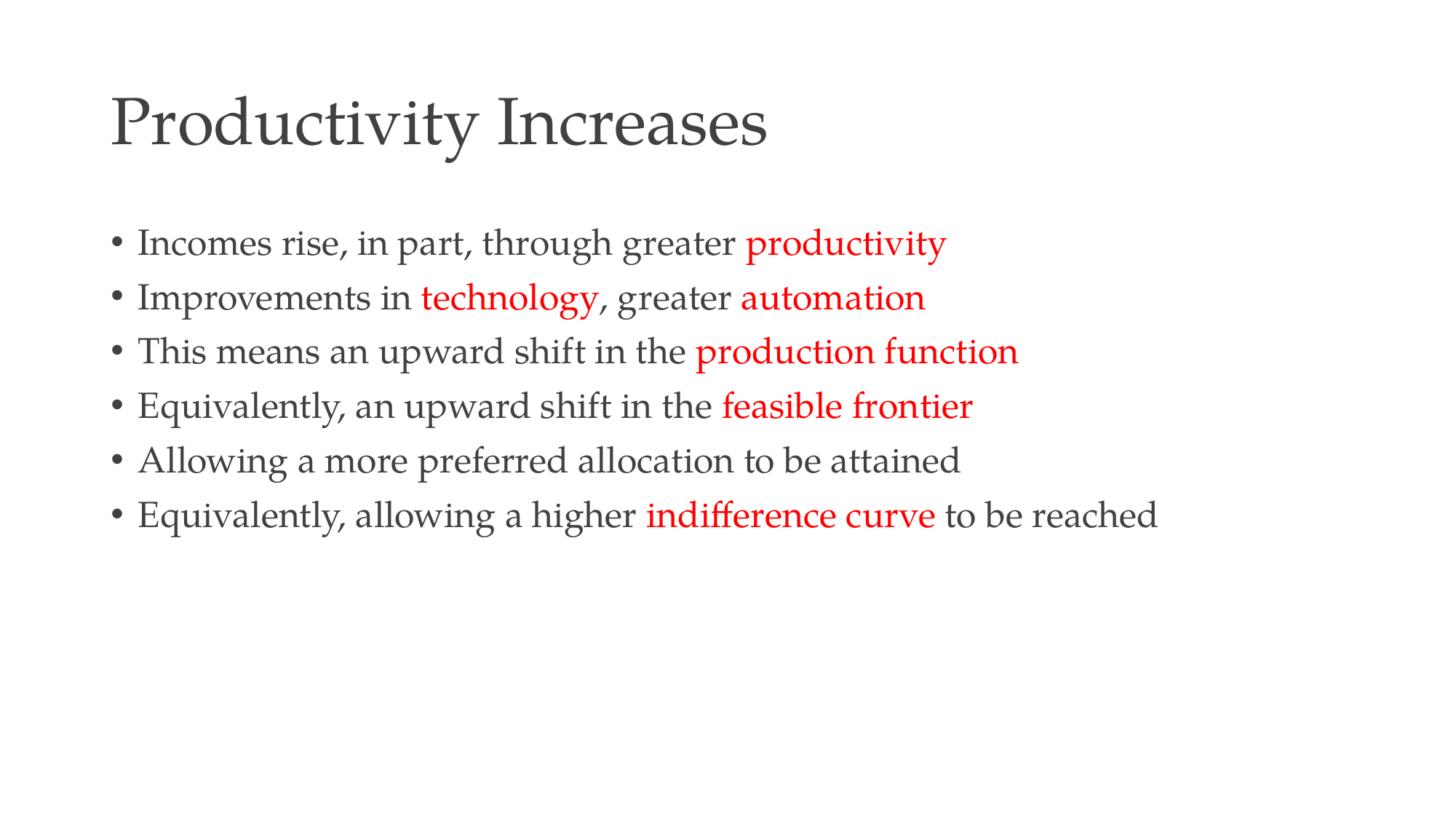

# Productivity Increases
Incomes rise, in part, through greater productivity
Improvements in technology, greater automation
This means an upward shift in the production function
Equivalently, an upward shift in the feasible frontier
Allowing a more preferred allocation to be attained
Equivalently, allowing a higher indifference curve to be reached